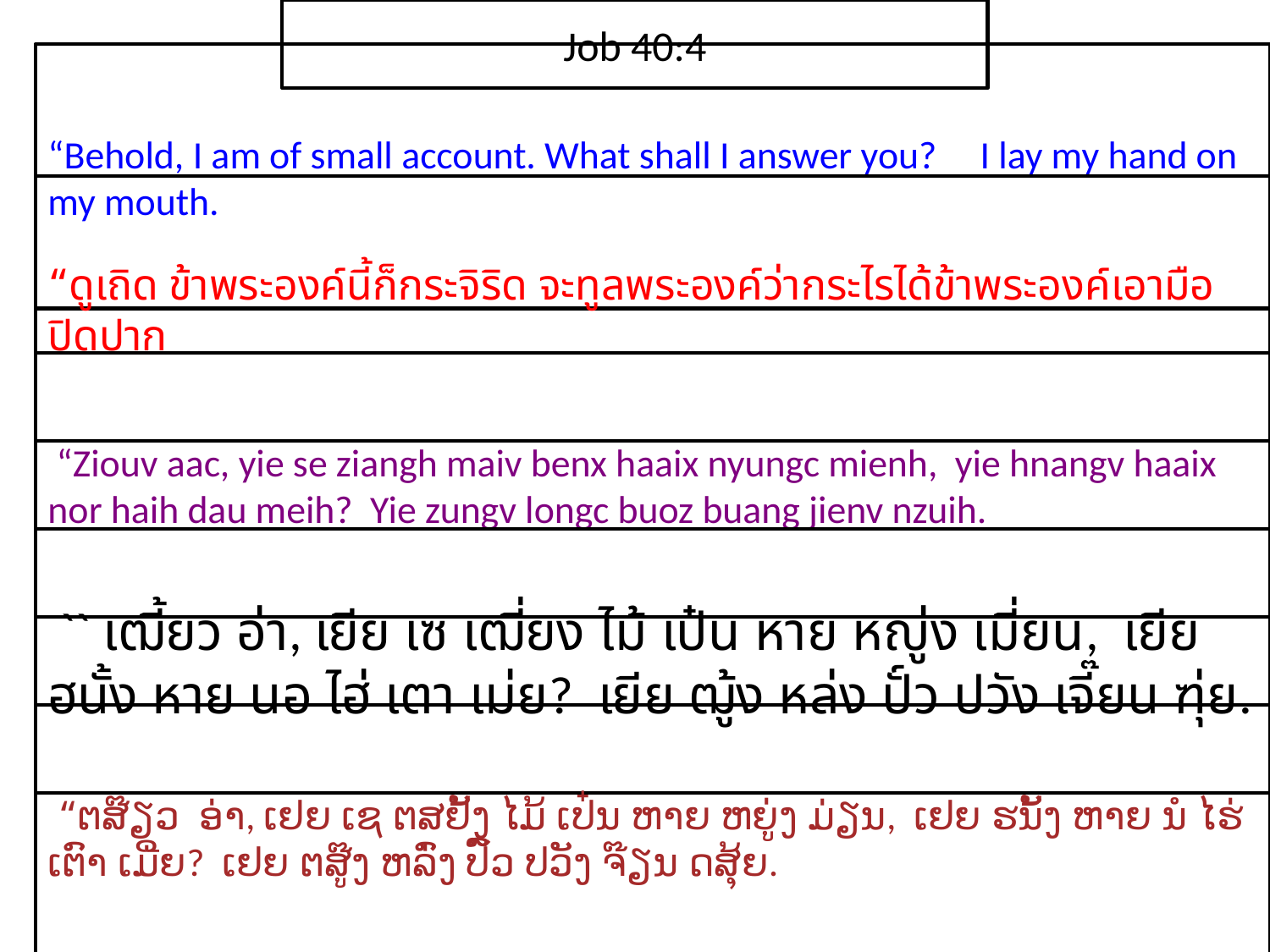

Job 40:4
“Behold, I am of small account. What shall I answer you?     I lay my hand on my mouth.
“ดู​เถิด ข้า​พระ​องค์​นี้​ก็​กระจิริด จะ​ทูล​พระ​องค์​ว่า​กระไร​ได้ข้า​พระ​องค์​เอา​มือ​ปิด​ปาก
 “Ziouv aac, yie se ziangh maiv benx haaix nyungc mienh,  yie hnangv haaix nor haih dau meih?  Yie zungv longc buoz buang jienv nzuih.
 `` เฒี้ยว อ่า, เยีย เซ เฒี่ยง ไม้ เป๋น หาย หญู่ง เมี่ยน,  เยีย ฮนั้ง หาย นอ ไฮ่ เตา เม่ย?  เยีย ฒู้ง หล่ง ปั์ว ปวัง เจี๊ยน ฑุ่ย.
 “ຕສ໊ຽວ  ອ່າ, ເຢຍ ເຊ ຕສຢັ້ງ ໄມ້ ເປ໋ນ ຫາຍ ຫຍູ່ງ ມ່ຽນ,  ເຢຍ ຮນັ້ງ ຫາຍ ນໍ ໄຮ່ ເຕົາ ເມີ່ຍ?  ເຢຍ ຕສູ໊ງ ຫລົ່ງ ປົ໌ວ ປວັງ ຈ໊ຽນ ດສຸ້ຍ.